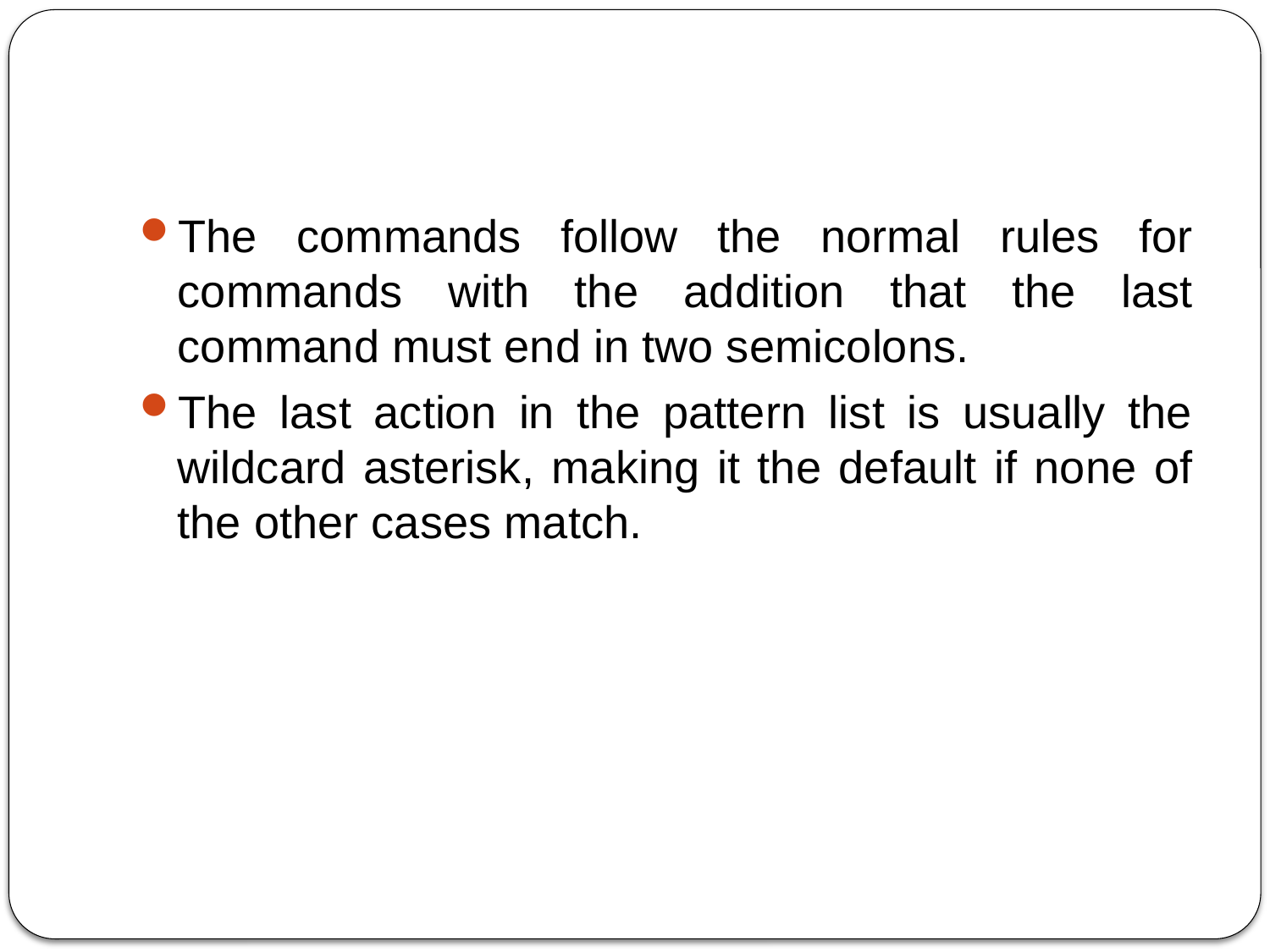

#
The commands follow the normal rules for commands with the addition that the last command must end in two semicolons.
The last action in the pattern list is usually the wildcard asterisk, making it the default if none of the other cases match.